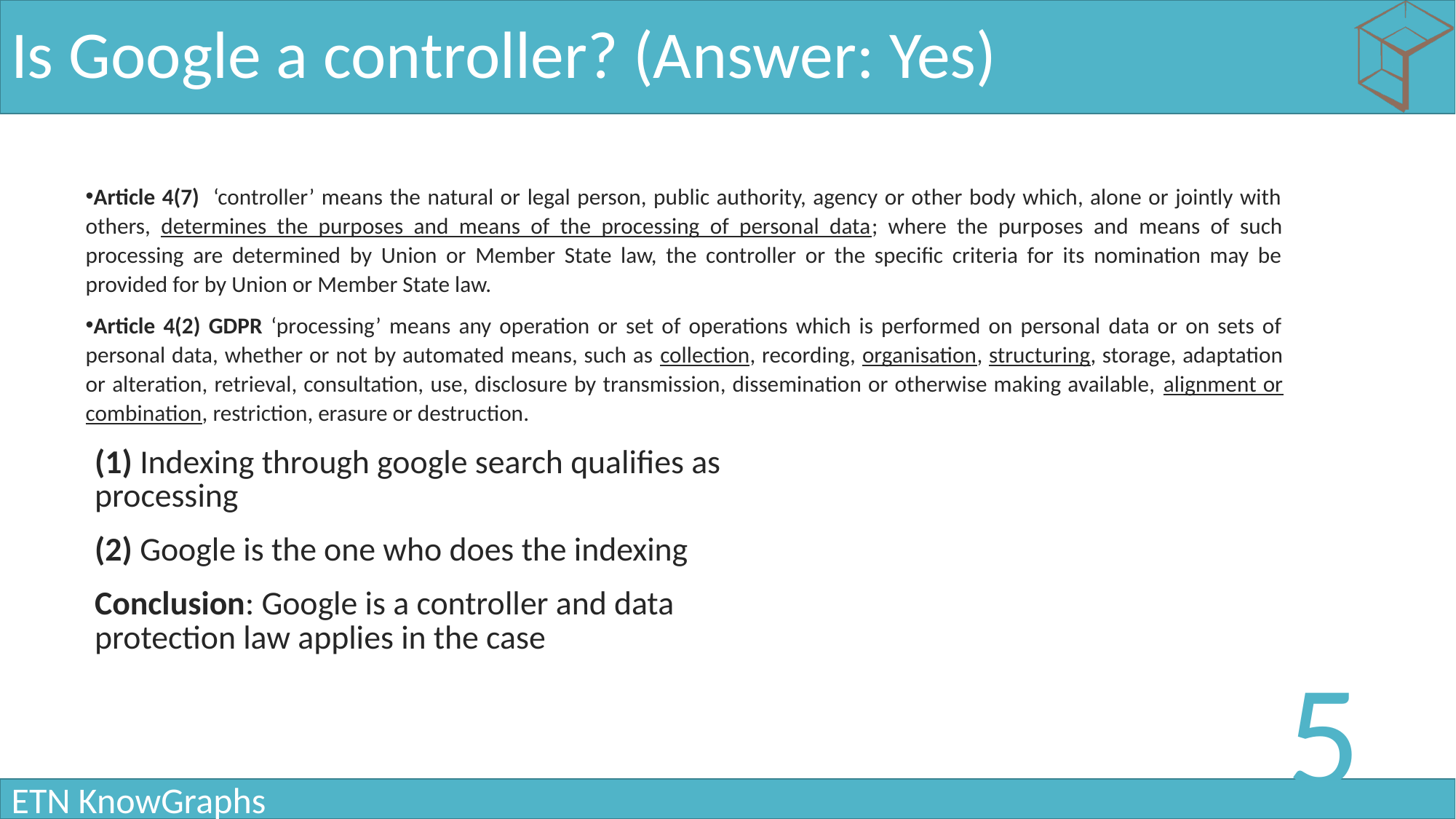

# Is Google a controller? (Answer: Yes)
Article 4(7)  ‘controller’ means the natural or legal person, public authority, agency or other body which, alone or jointly with others, determines the purposes and means of the processing of personal data; where the purposes and means of such processing are determined by Union or Member State law, the controller or the specific criteria for its nomination may be provided for by Union or Member State law.
Article 4(2) GDPR ‘processing’ means any operation or set of operations which is performed on personal data or on sets of personal data, whether or not by automated means, such as collection, recording, organisation, structuring, storage, adaptation or alteration, retrieval, consultation, use, disclosure by transmission, dissemination or otherwise making available, alignment or combination, restriction, erasure or destruction.

(1) Indexing through google search qualifies as processing
(2) Google is the one who does the indexing
Conclusion: Google is a controller and data protection law applies in the case